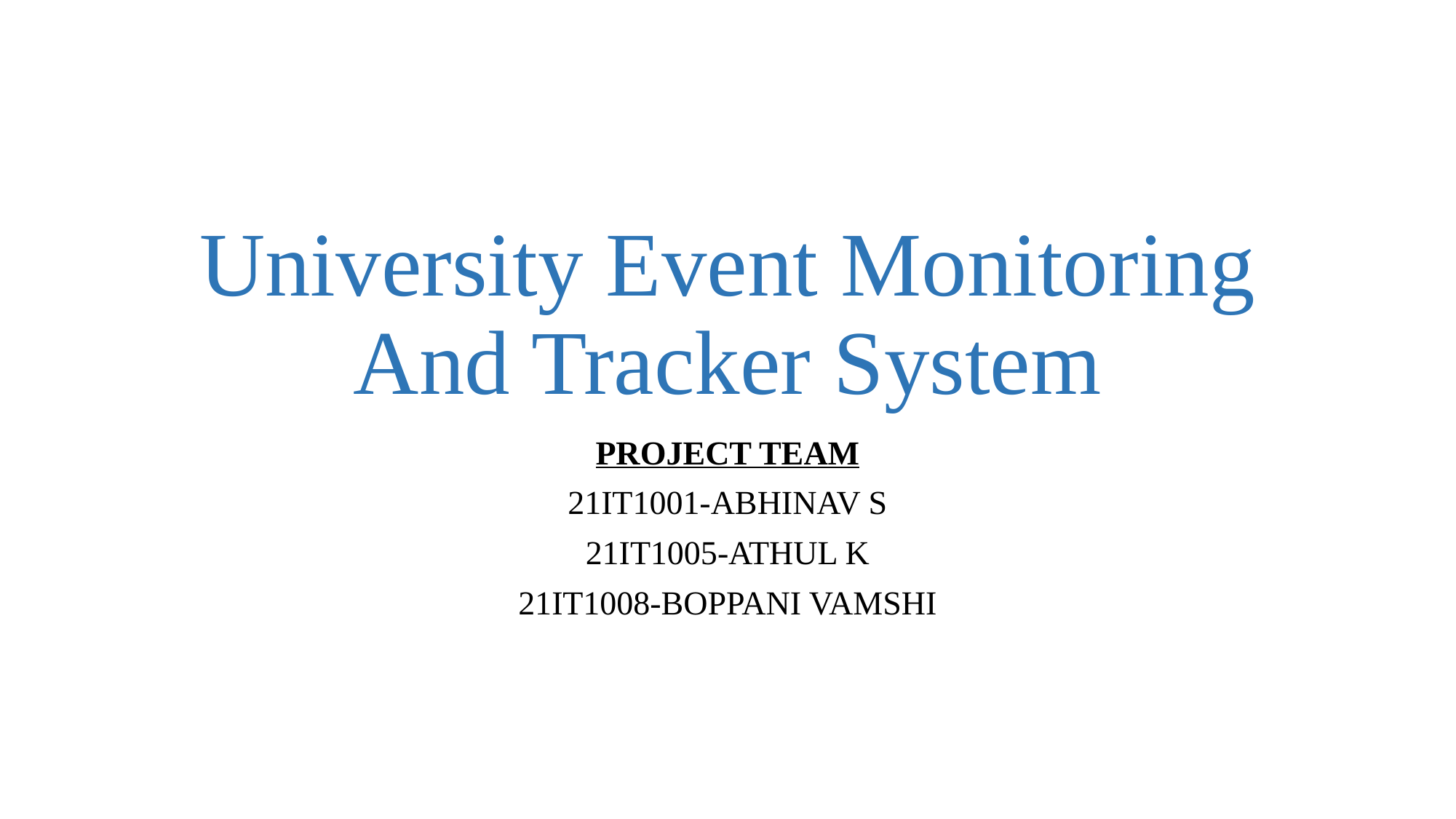

# University Event Monitoring And Tracker System
PROJECT TEAM
21IT1001-ABHINAV S
21IT1005-ATHUL K
21IT1008-BOPPANI VAMSHI